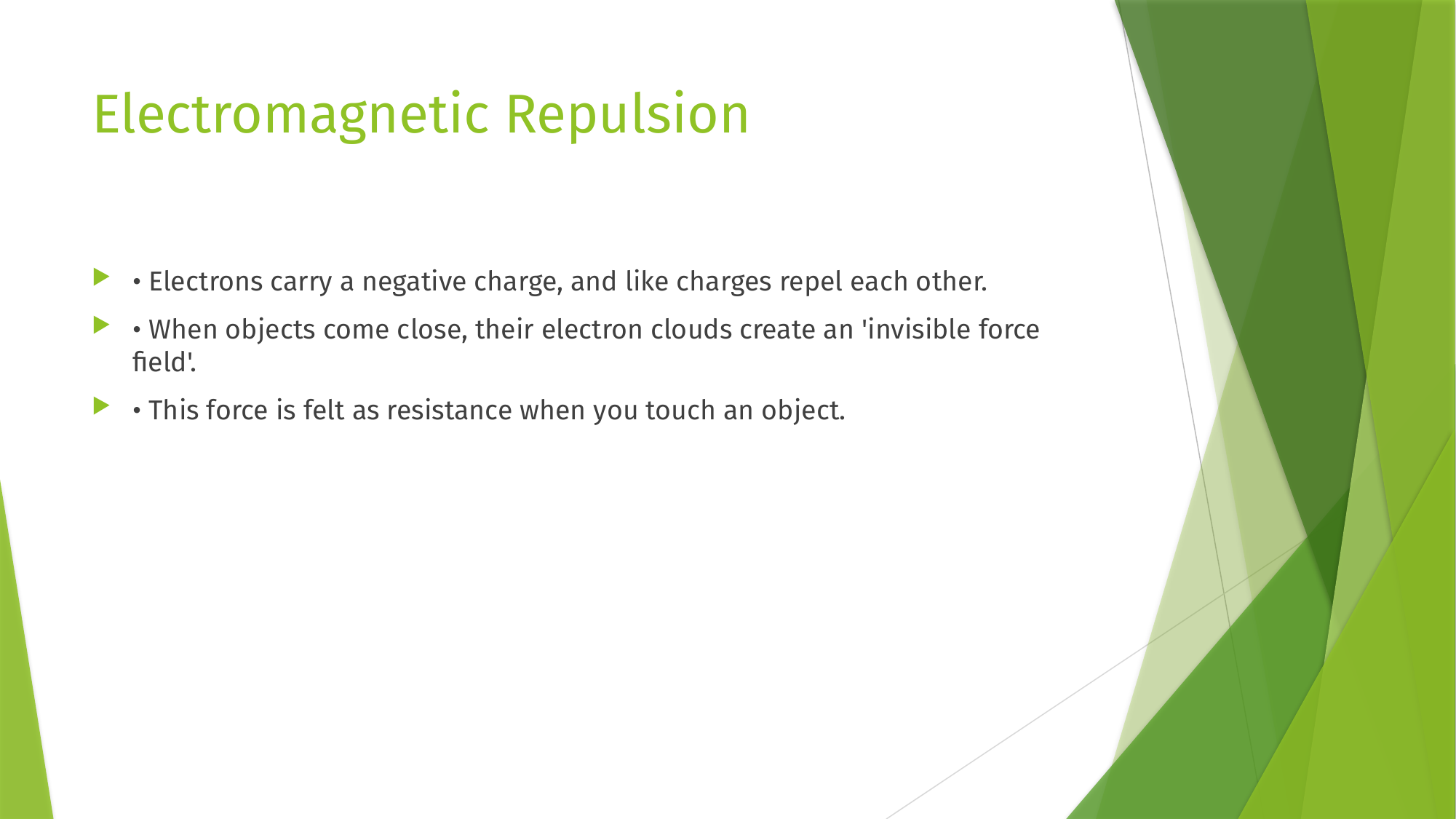

# Electromagnetic Repulsion
• Electrons carry a negative charge, and like charges repel each other.
• When objects come close, their electron clouds create an 'invisible force field'.
• This force is felt as resistance when you touch an object.